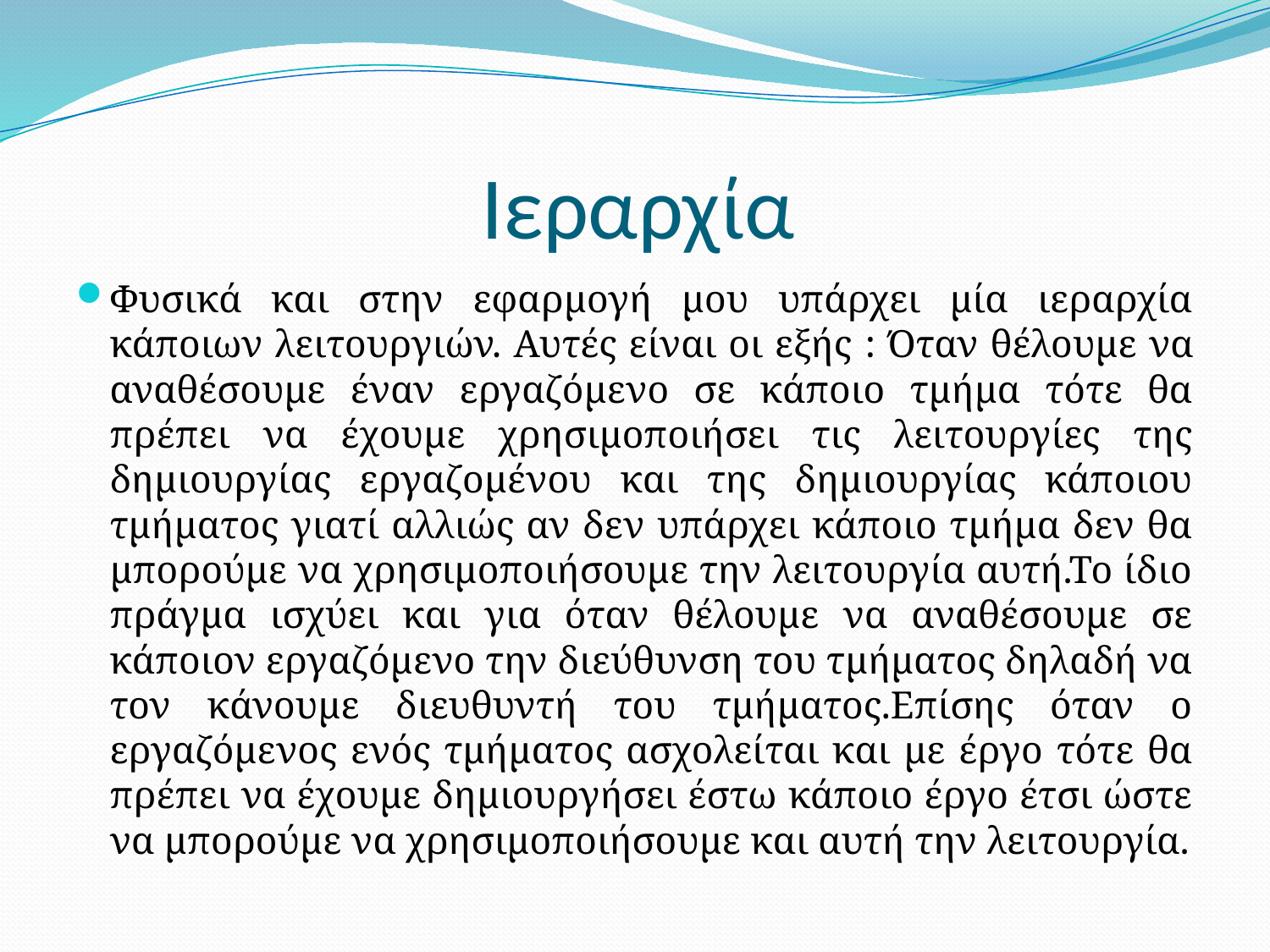

# Ιεραρχία
Φυσικά και στην εφαρμογή μου υπάρχει μία ιεραρχία κάποιων λειτουργιών. Αυτές είναι οι εξής : Όταν θέλουμε να αναθέσουμε έναν εργαζόμενο σε κάποιο τμήμα τότε θα πρέπει να έχουμε χρησιμοποιήσει τις λειτουργίες της δημιουργίας εργαζομένου και της δημιουργίας κάποιου τμήματος γιατί αλλιώς αν δεν υπάρχει κάποιο τμήμα δεν θα μπορούμε να χρησιμοποιήσουμε την λειτουργία αυτή.Το ίδιο πράγμα ισχύει και για όταν θέλουμε να αναθέσουμε σε κάποιον εργαζόμενο την διεύθυνση του τμήματος δηλαδή να τον κάνουμε διευθυντή του τμήματος.Επίσης όταν ο εργαζόμενος ενός τμήματος ασχολείται και με έργο τότε θα πρέπει να έχουμε δημιουργήσει έστω κάποιο έργο έτσι ώστε να μπορούμε να χρησιμοποιήσουμε και αυτή την λειτουργία.